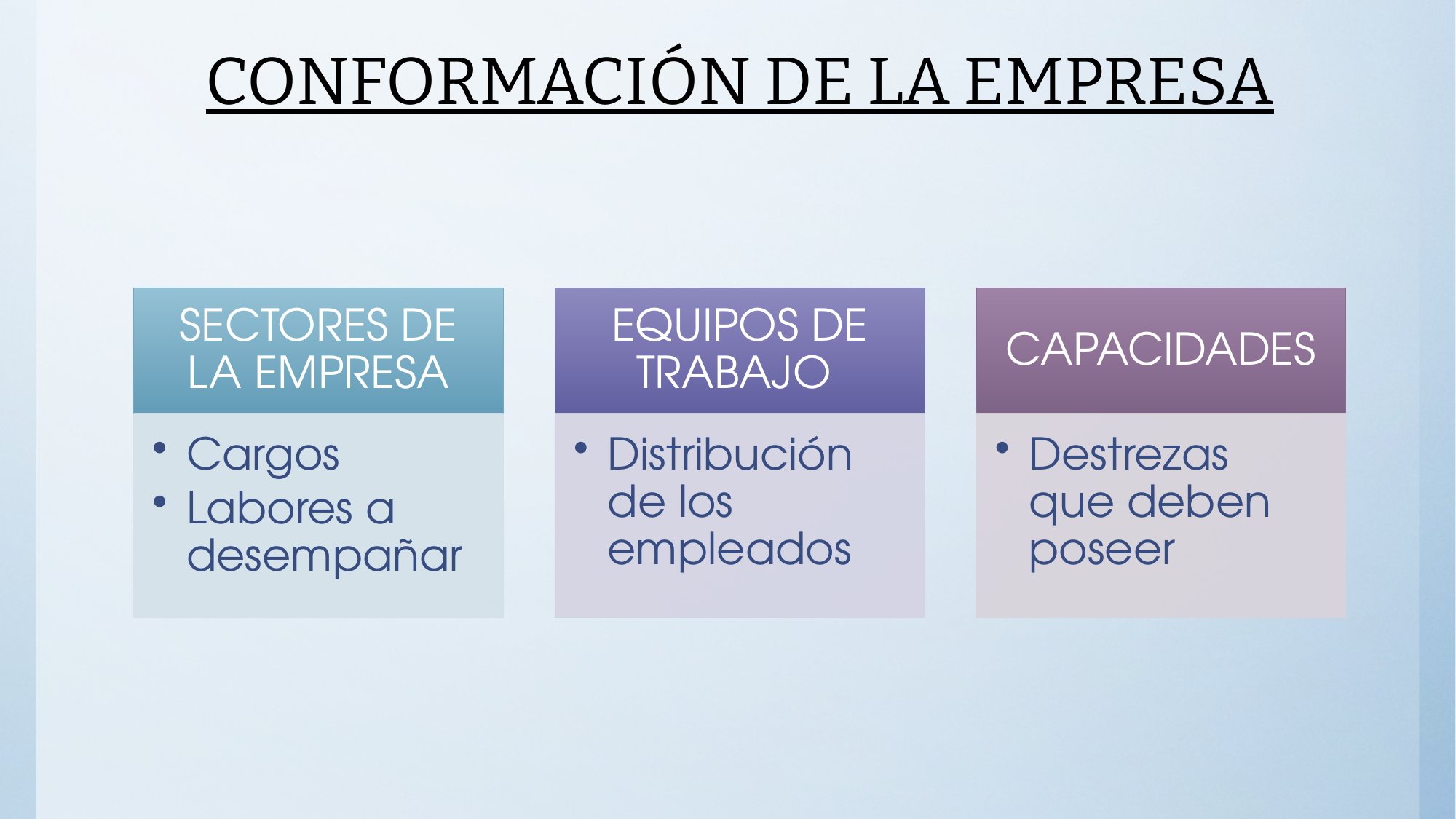

# CONFORMACIÓN DE LA EMPRESA
SECTORES DE LA EMPRESA
Cargos
Labores a desempañar
EQUIPOS DE TRABAJO
Distribución de los empleados
CAPACIDADES
Destrezas que deben poseer